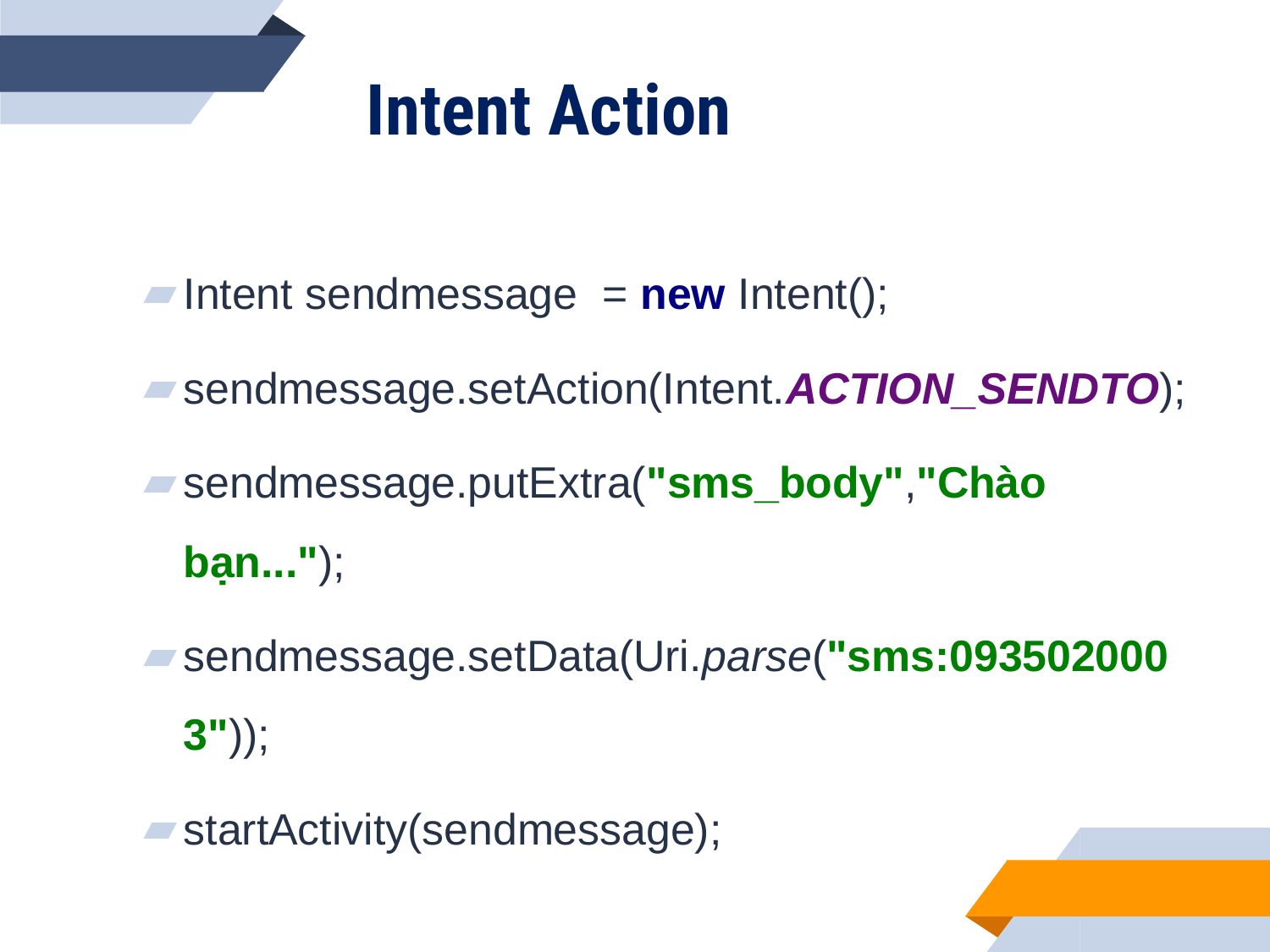

# Intent Action
Intent sendmessage  = new Intent();
sendmessage.setAction(Intent.ACTION_SENDTO);
sendmessage.putExtra("sms_body","Chào bạn...");
sendmessage.setData(Uri.parse("sms:0935020003"));
startActivity(sendmessage);